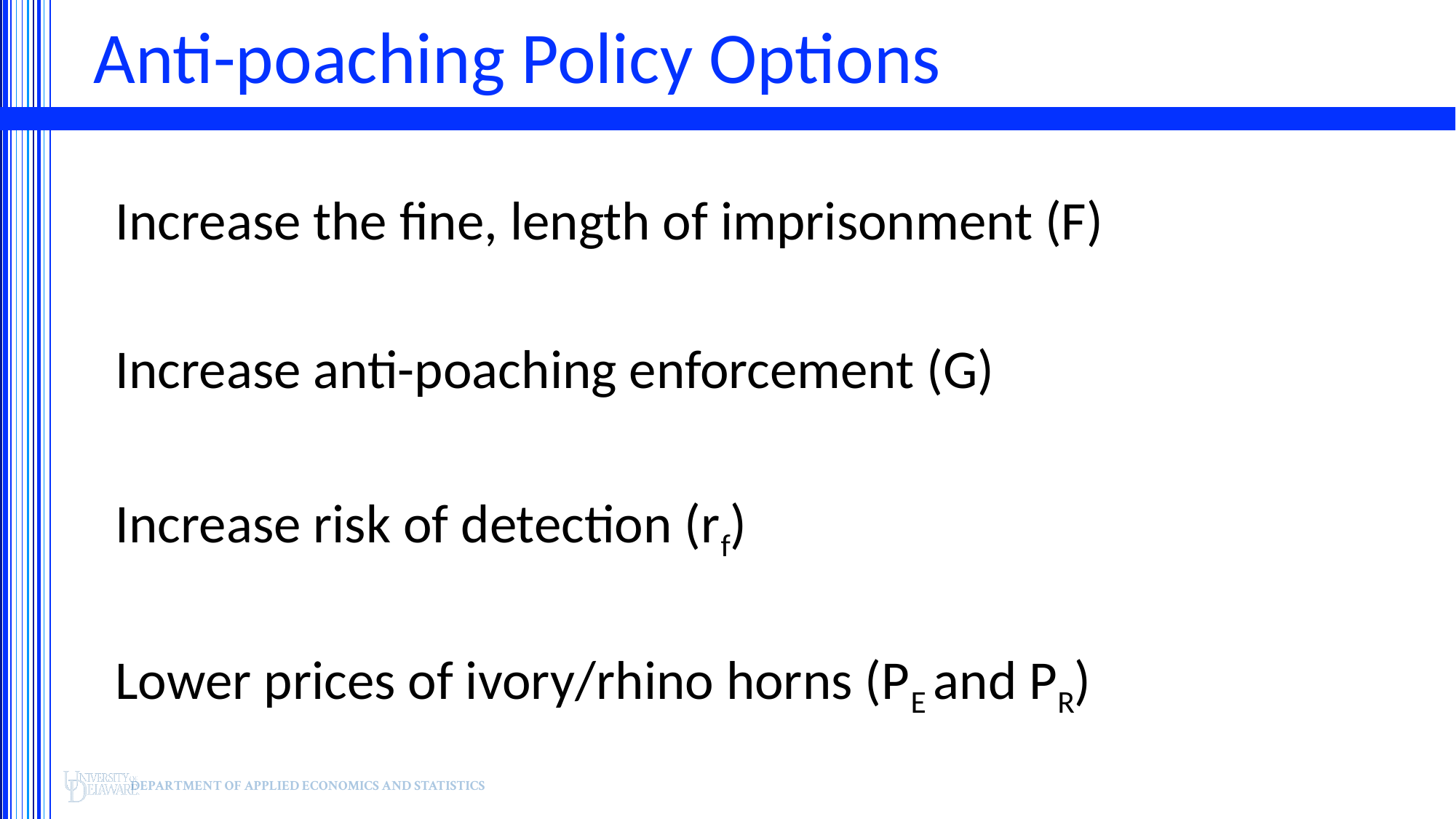

# Anti-poaching Policy Options
Increase the fine, length of imprisonment (F)

Increase anti-poaching enforcement (G)

Increase risk of detection (rf)

Lower prices of ivory/rhino horns (PE and PR)